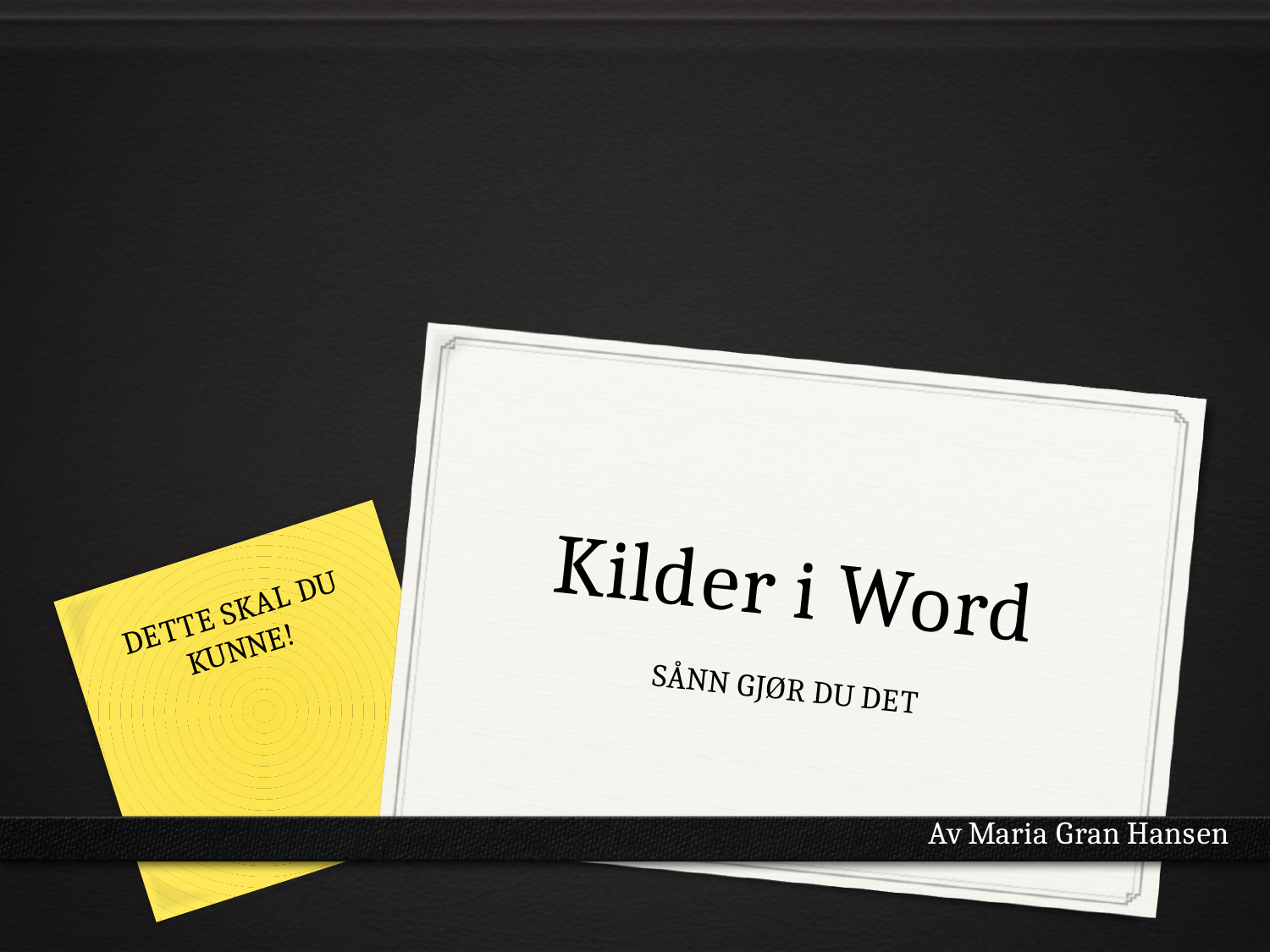

# Kilder i Word
DETTE SKAL DU KUNNE!
SÅNN GJØR DU DET
Av Maria Gran Hansen